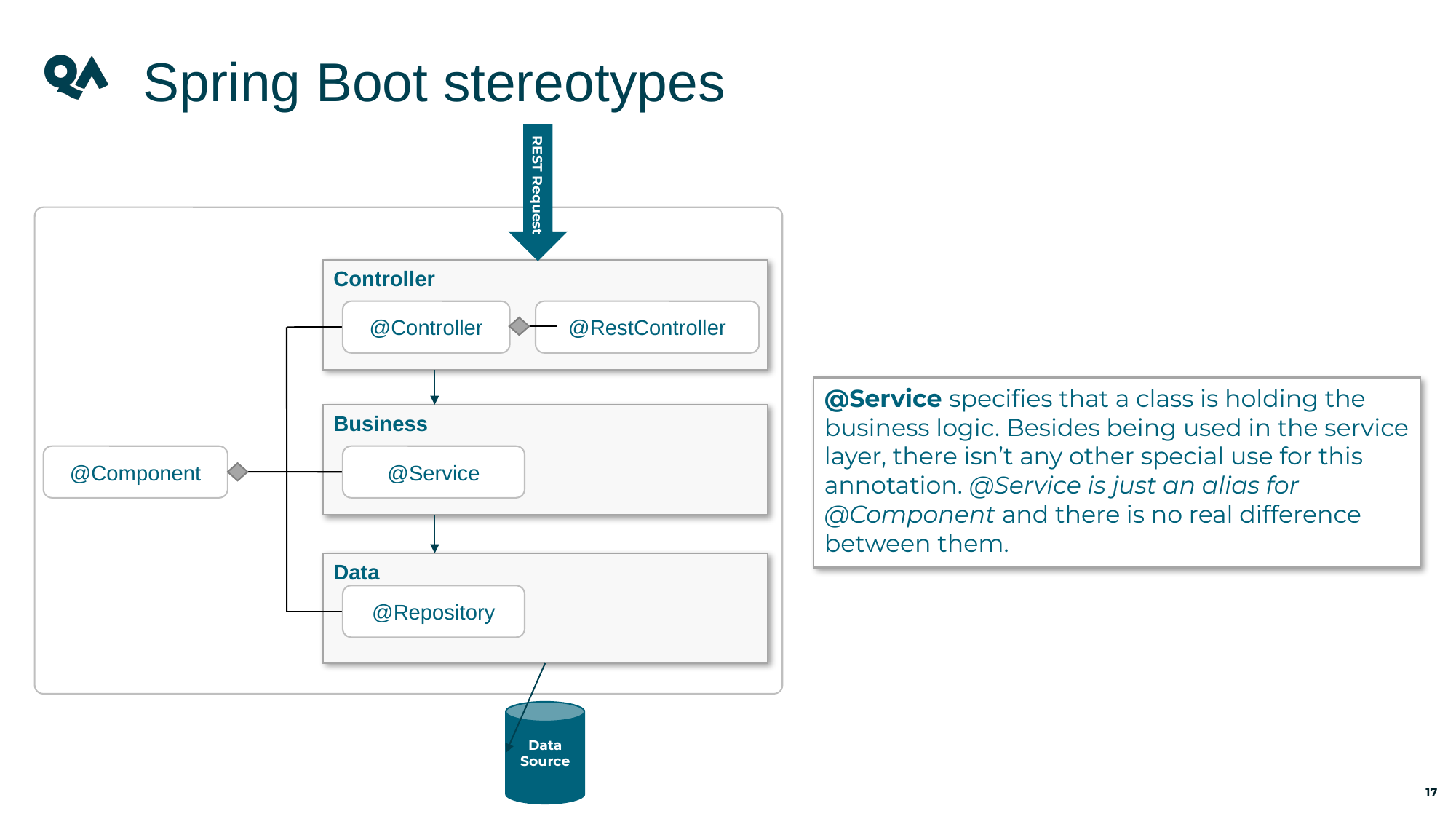

Spring Boot stereotypes
REST Request

Controller
@Controller
@RestController

@Service specifies that a class is holding the business logic. Besides being used in the service layer, there isn’t any other special use for this annotation. @Service is just an alias for @Component and there is no real difference between them.
Business
@Component
@Service

Data
@Repository

Data Source
17